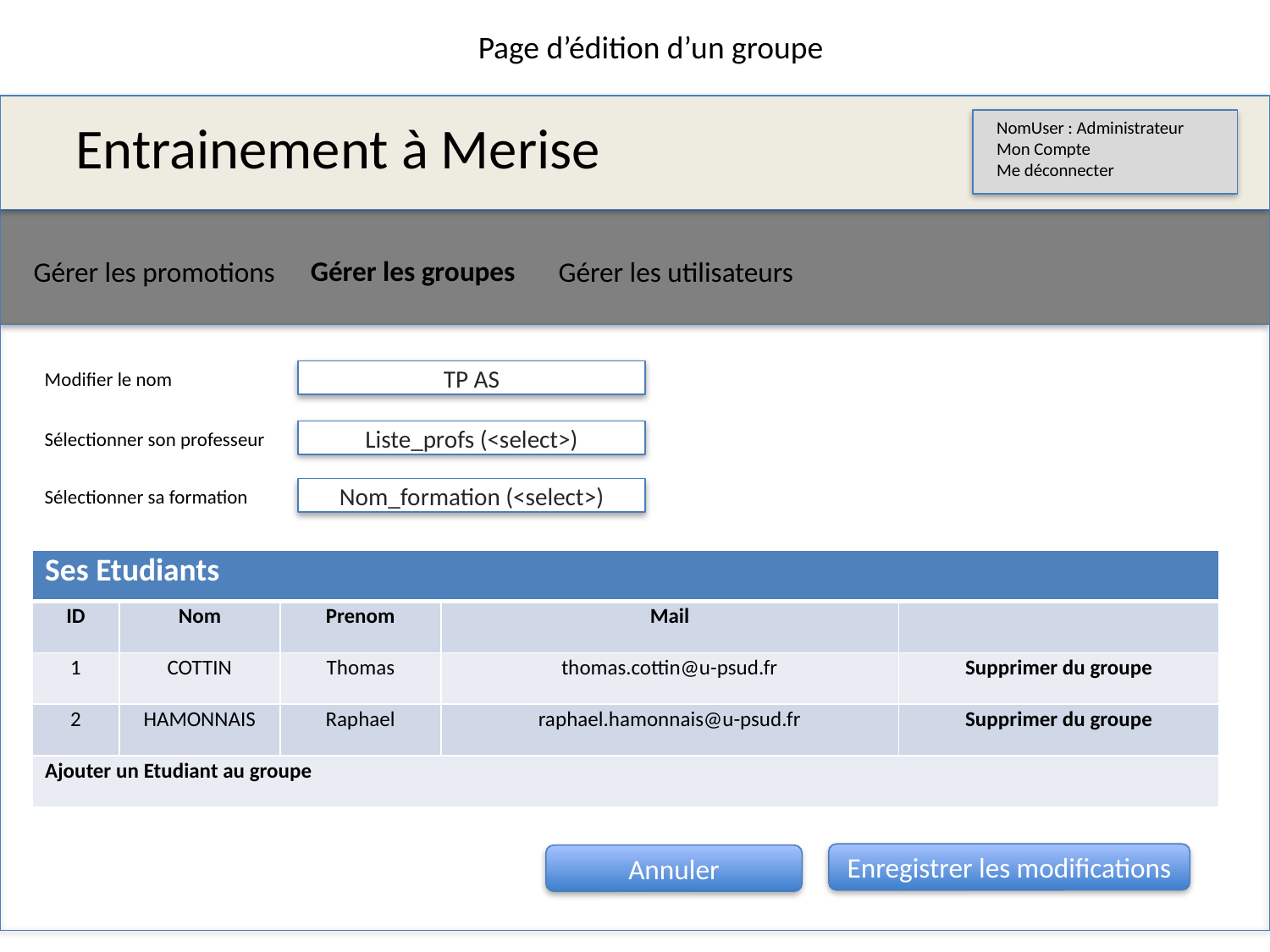

Page d’édition d’un groupe

Entrainement à Merise

NomUser : Administrateur
Mon Compte
Me déconnecter

Gérer les groupes
Gérer les promotions
Gérer les utilisateurs

Modifier le nom
TP AS
Sélectionner son professeur
Liste_profs (<select>)
Sélectionner sa formation
Nom_formation (<select>)
| Ses Etudiants |  |  |  |  |
| --- | --- | --- | --- | --- |
| ID | Nom | Prenom | Mail |  |
| 1 | COTTIN | Thomas | thomas.cottin@u-psud.fr | Supprimer du groupe |
| 2 | HAMONNAIS | Raphael | raphael.hamonnais@u-psud.fr | Supprimer du groupe |
| Ajouter un Etudiant au groupe |  |  |  |  |
Enregistrer les modifications
Annuler